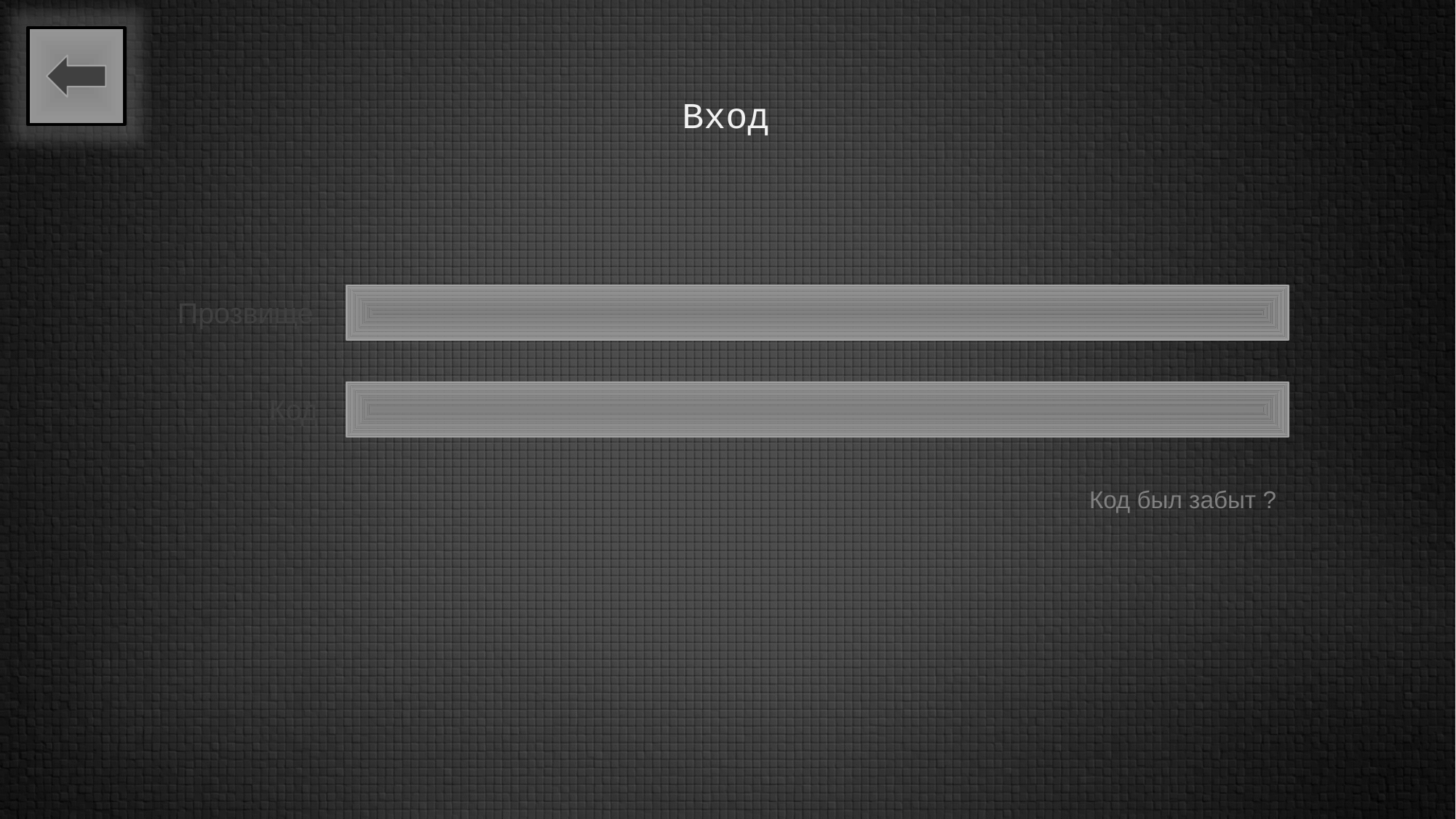

Вход

Прозвище

Код
Код был забыт ?

Подтверждение